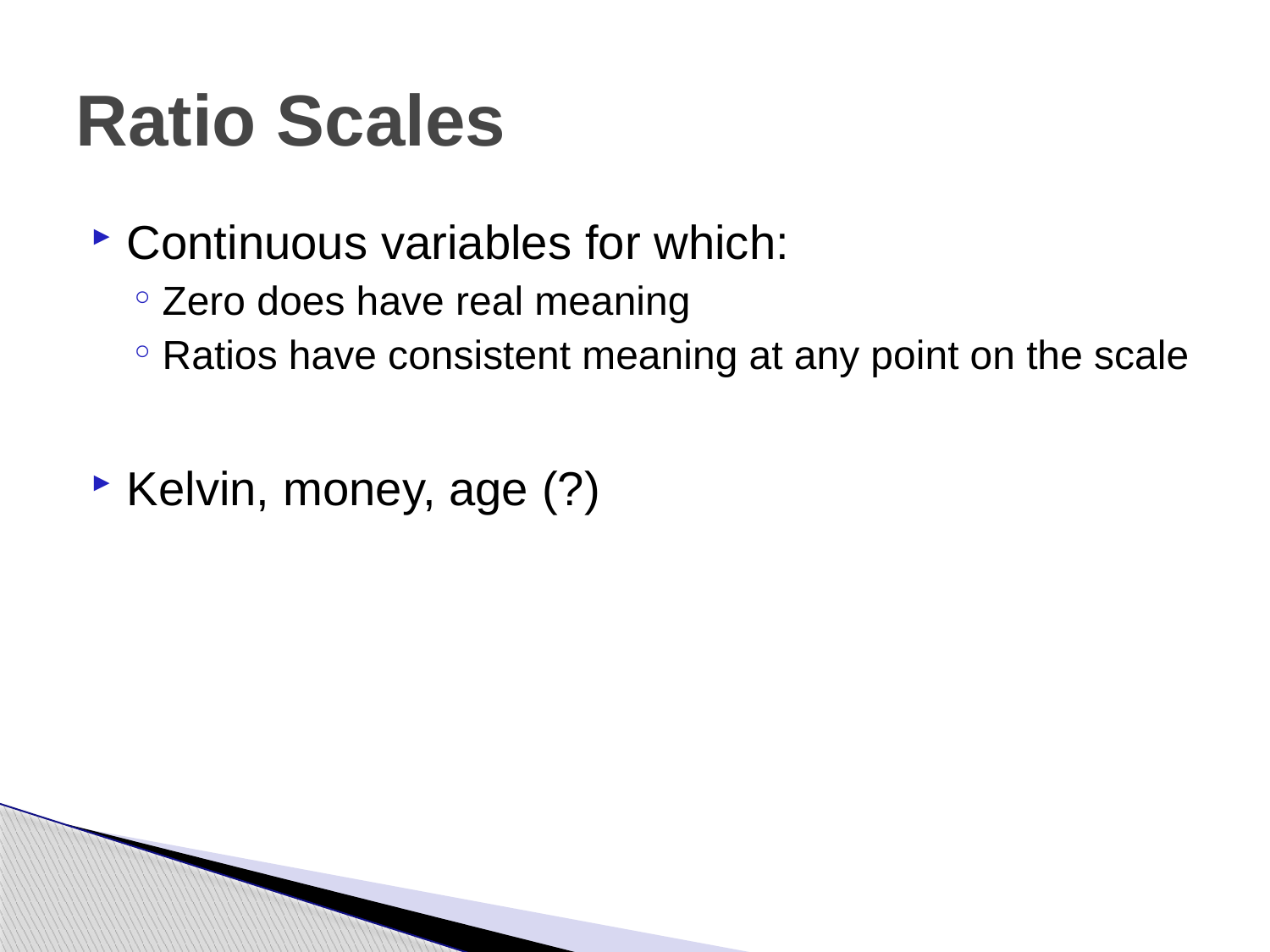

# Ratio Scales
Continuous variables for which:
Zero does have real meaning
Ratios have consistent meaning at any point on the scale

Kelvin, money, age (?)